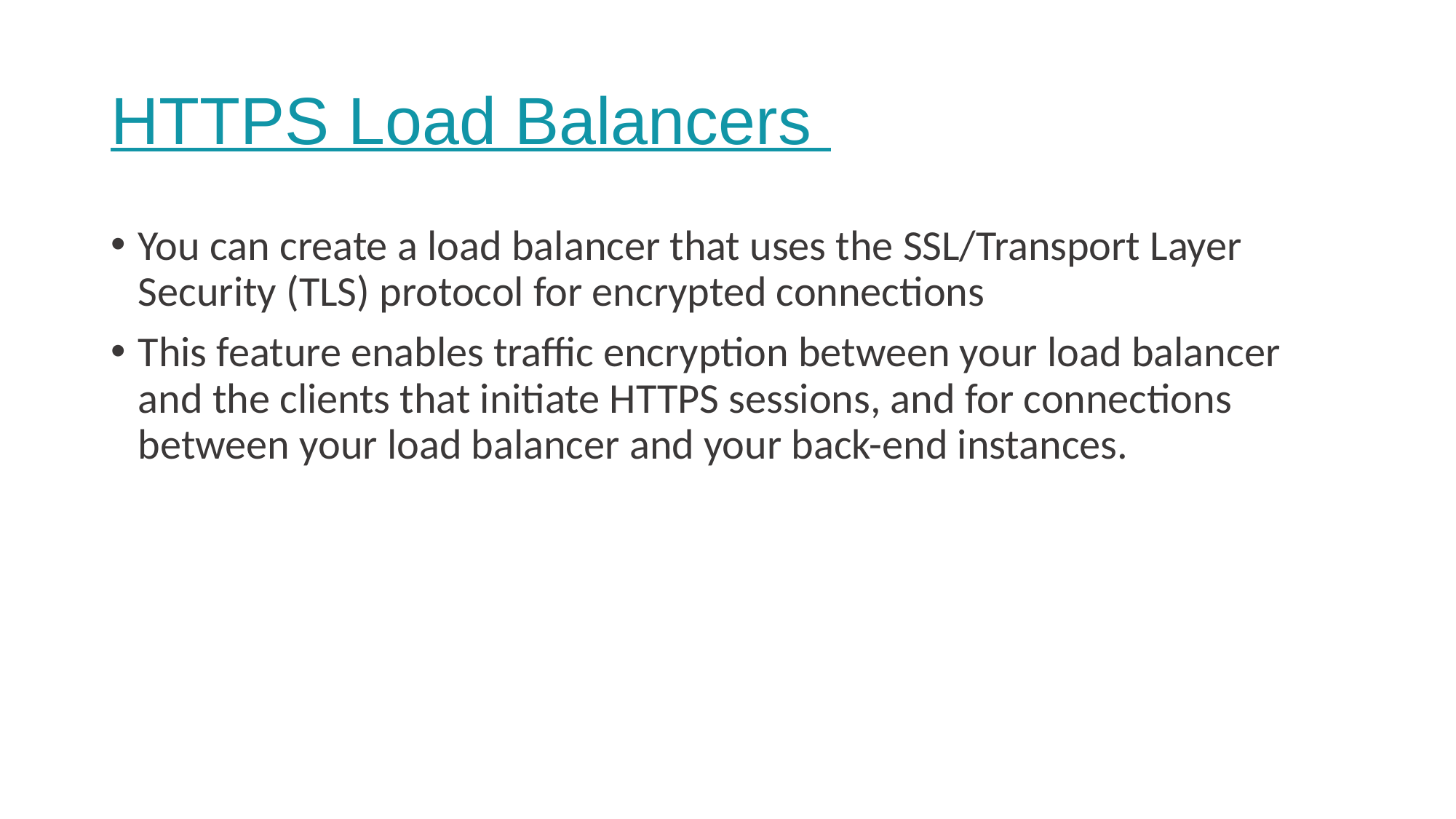

# HTTPS Load Balancers
You can create a load balancer that uses the SSL/Transport Layer Security (TLS) protocol for encrypted connections
This feature enables traffic encryption between your load balancer and the clients that initiate HTTPS sessions, and for connections between your load balancer and your back-end instances.